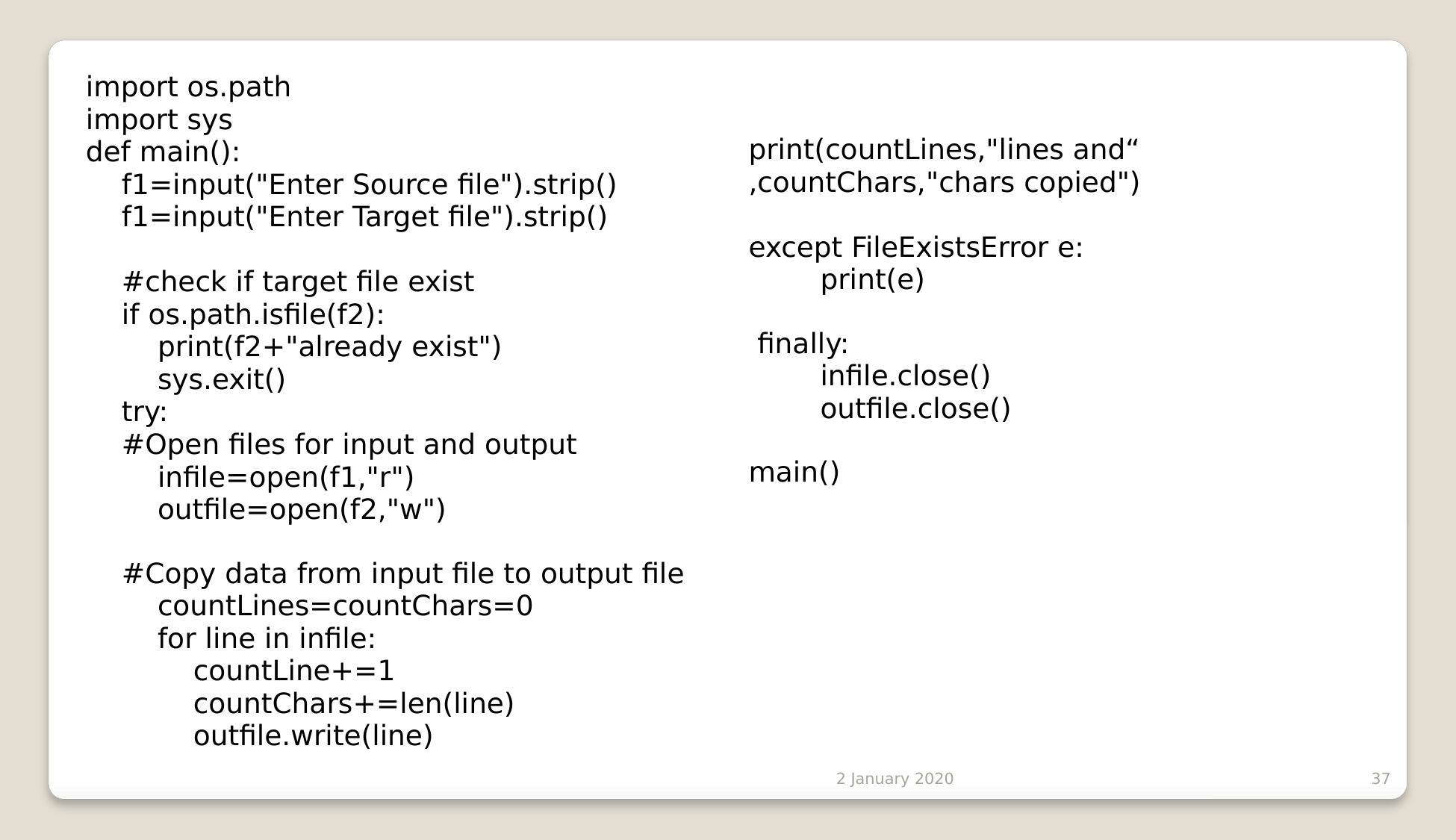

| import os.path import sys def main(): f1=input("Enter Source file").strip() f1=input("Enter Target file").strip() #check if target file exist if os.path.isfile(f2): print(f2+"already exist") sys.exit() try: #Open files for input and output infile=open(f1,"r") outfile=open(f2,"w") #Copy data from input file to output file countLines=countChars=0 for line in infile: countLine+=1 countChars+=len(line) outfile.write(line) | print(countLines,"lines and“ ,countChars,"chars copied") except FileExistsError e: print(e) finally: infile.close() outfile.close() main() |
| --- | --- |
2 January 2020
37